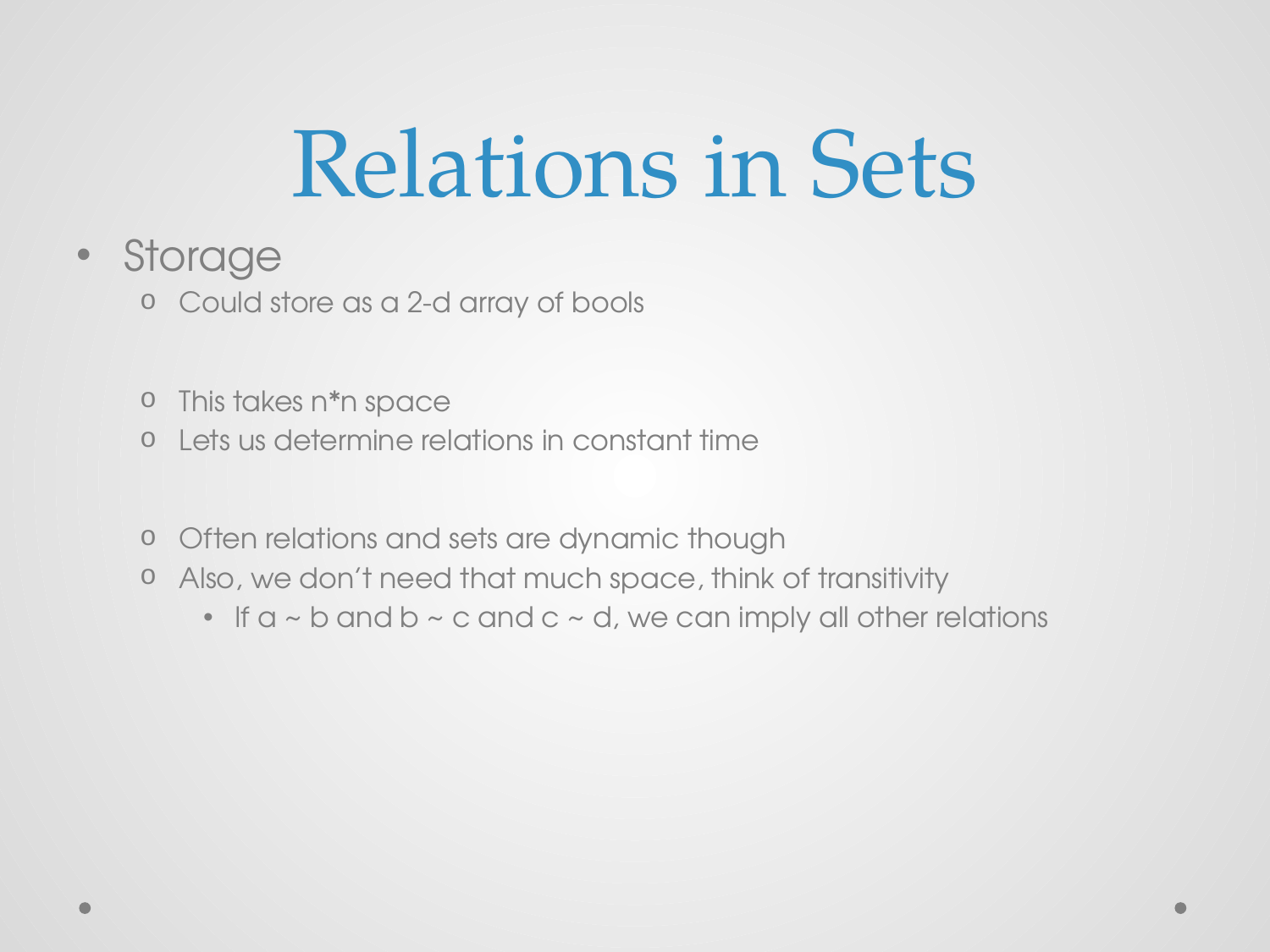

# Relations in Sets
Storage
Could store as a 2-d array of bools

This takes n*n space
Lets us determine relations in constant time

Often relations and sets are dynamic though
Also, we don’t need that much space, think of transitivity
If a ~ b and b ~ c and c ~ d, we can imply all other relations